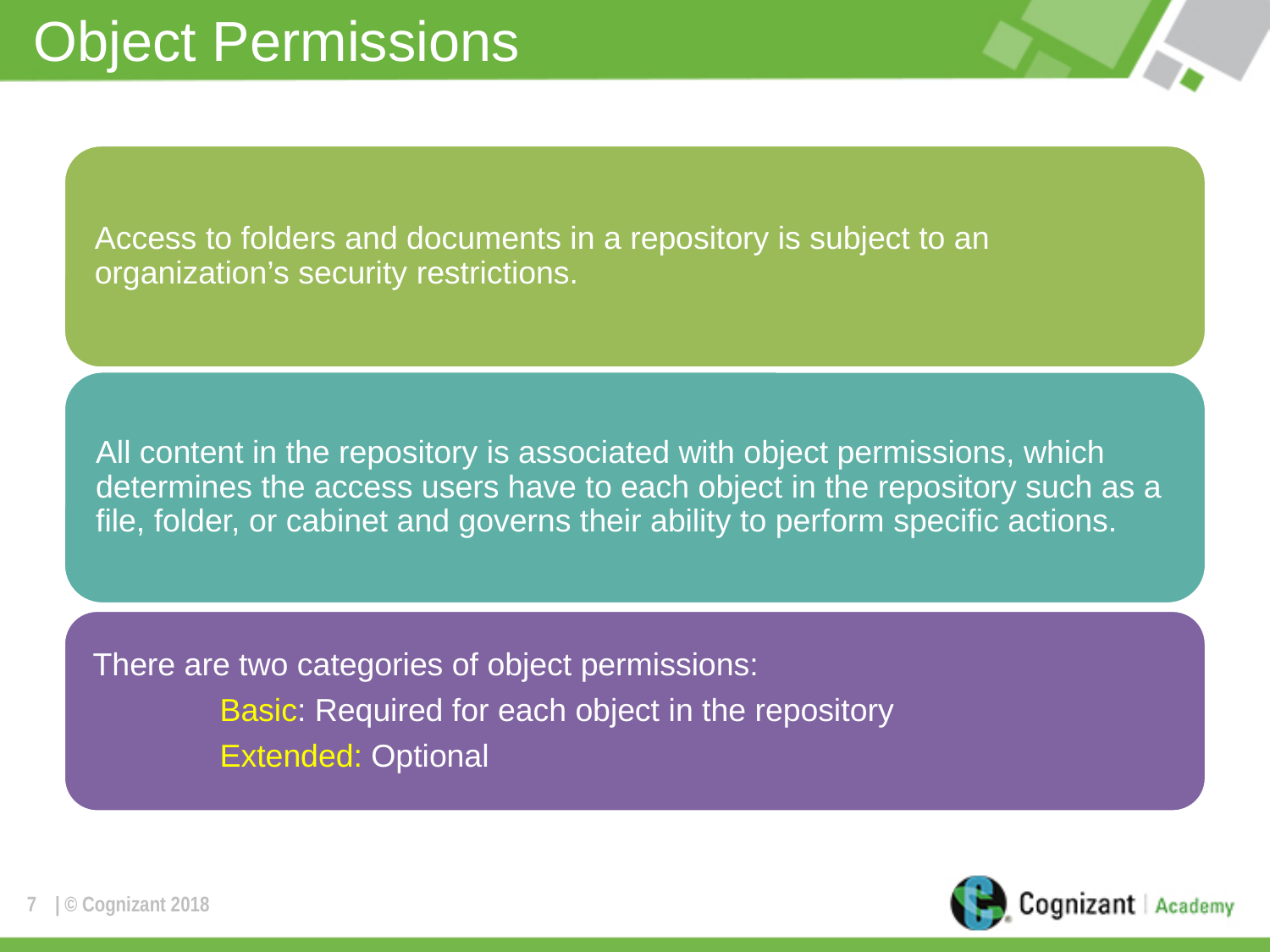

# Object Permissions
Access to folders and documents in a repository is subject to an organization’s security restrictions.
All content in the repository is associated with object permissions, which determines the access users have to each object in the repository such as a file, folder, or cabinet and governs their ability to perform specific actions.
There are two categories of object permissions:
	Basic: Required for each object in the repository
	Extended: Optional

7
| © Cognizant 2018